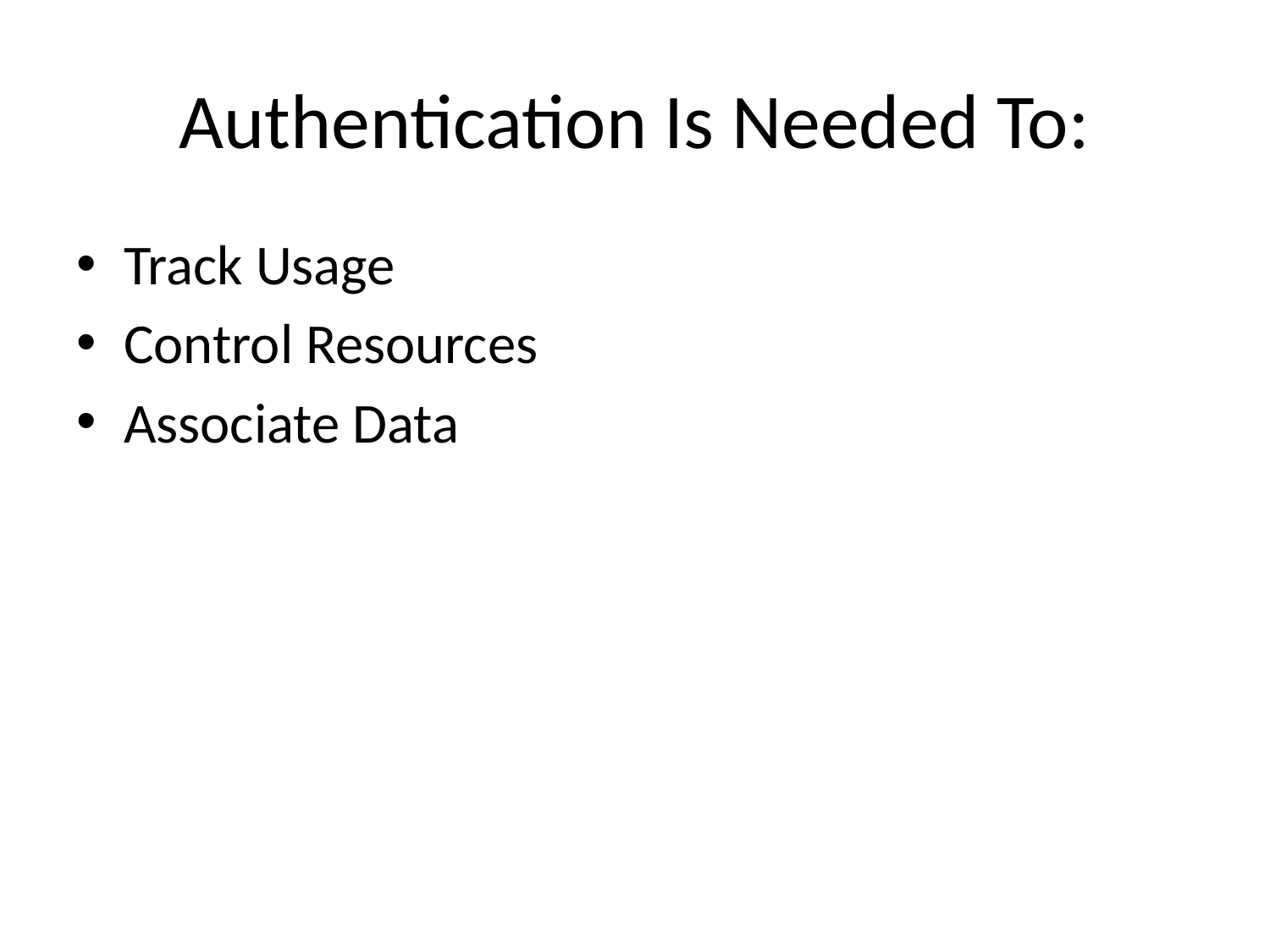

# Authentication Is Needed To:
Track Usage
Control Resources
Associate Data